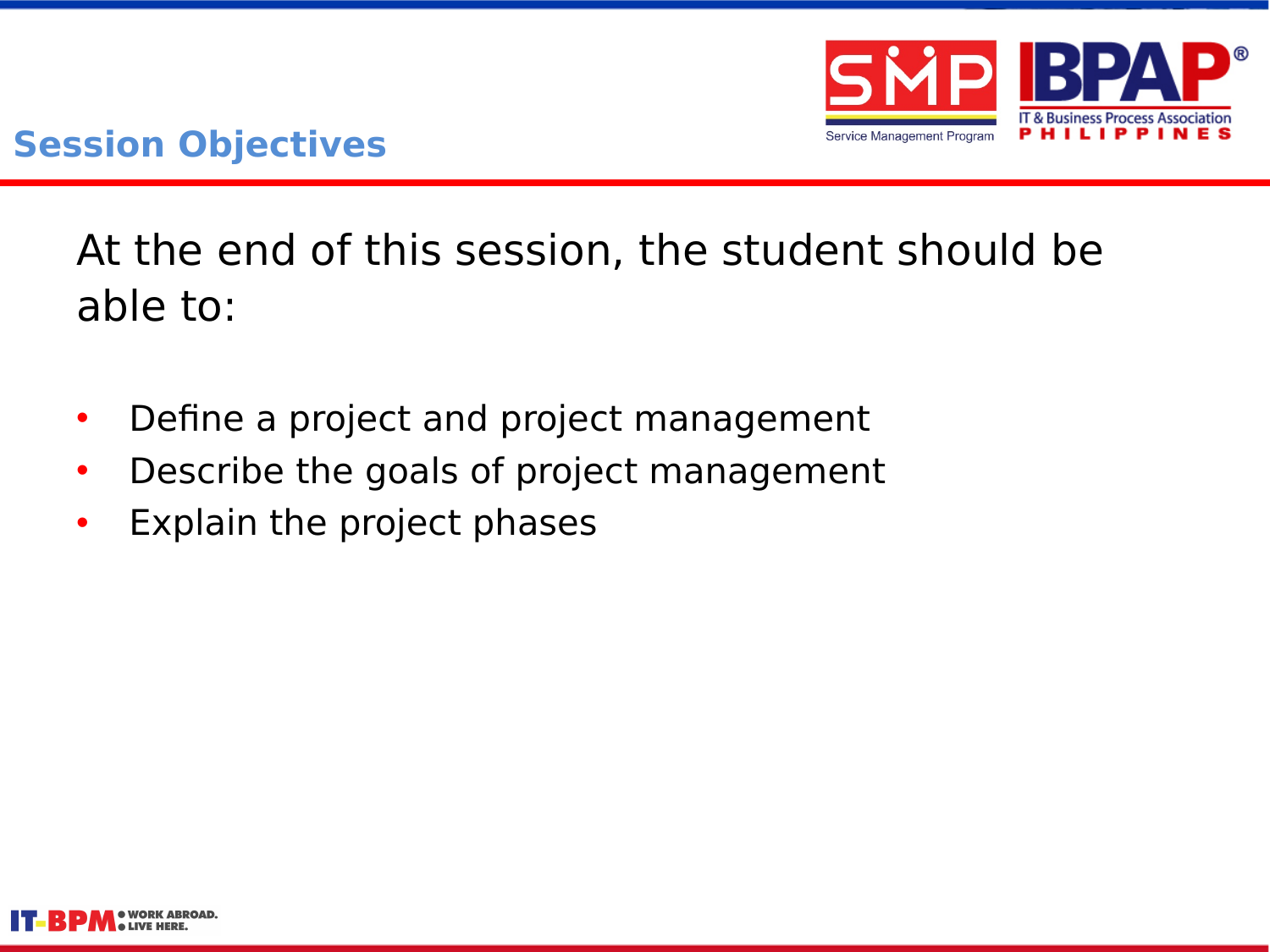

# Session Objectives
At the end of this session, the student should be
able to:

Define a project and project management
Describe the goals of project management
Explain the project phases